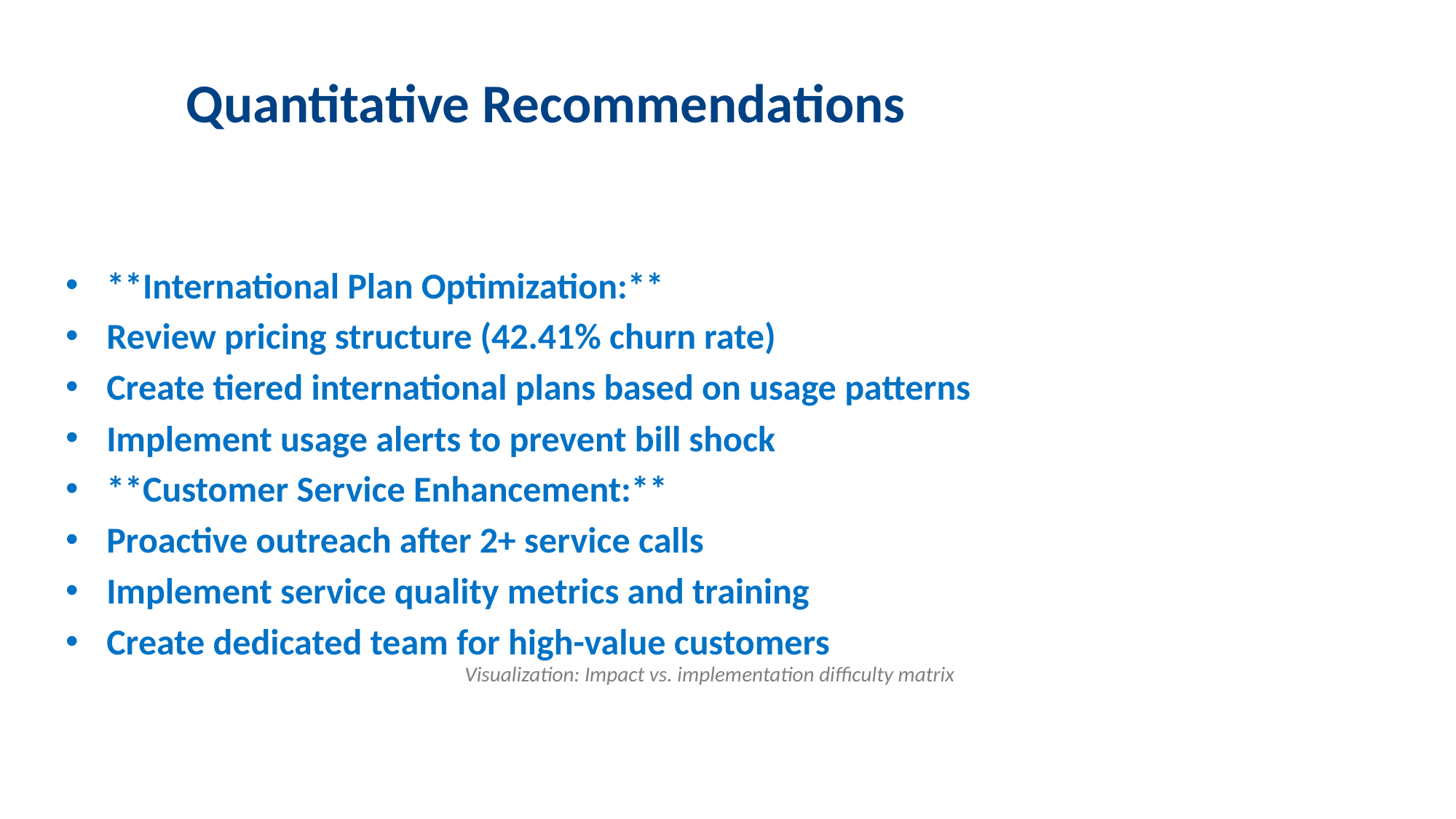

# Quantitative Recommendations

**International Plan Optimization:**
Review pricing structure (42.41% churn rate)
Create tiered international plans based on usage patterns
Implement usage alerts to prevent bill shock
**Customer Service Enhancement:**
Proactive outreach after 2+ service calls
Implement service quality metrics and training
Create dedicated team for high-value customers
Visualization: Impact vs. implementation difficulty matrix